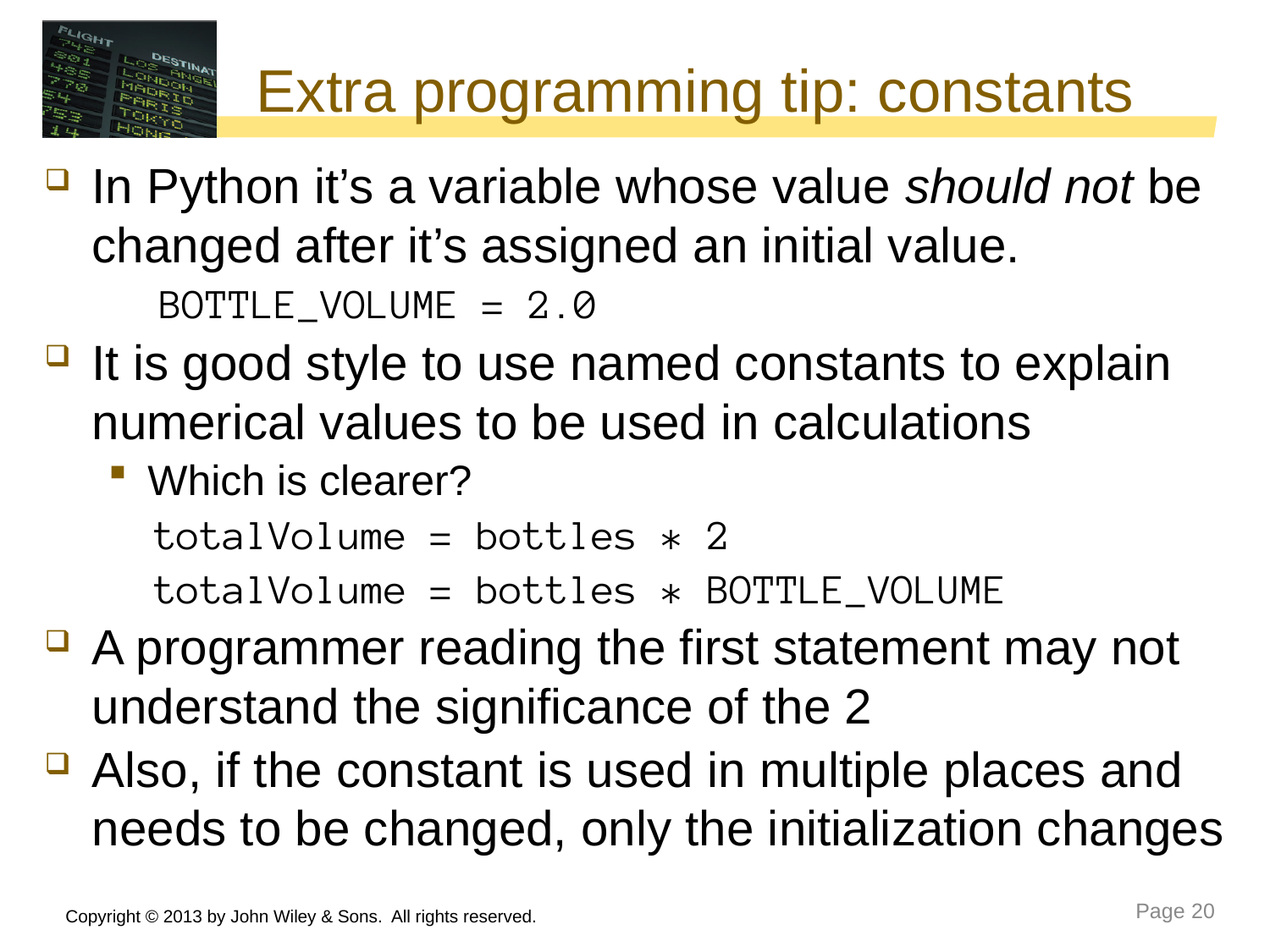

# Extra programming tip: constants
In Python it’s a variable whose value should not be changed after it’s assigned an initial value.
     BOTTLE_VOLUME = 2.0
It is good style to use named constants to explain numerical values to be used in calculations
Which is clearer?
  totalVolume = bottles * 2
  totalVolume = bottles * BOTTLE_VOLUME
A programmer reading the first statement may not understand the significance of the 2
Also, if the constant is used in multiple places and needs to be changed, only the initialization changes

Copyright © 2013 by John Wiley & Sons.  All rights reserved.
Page 20